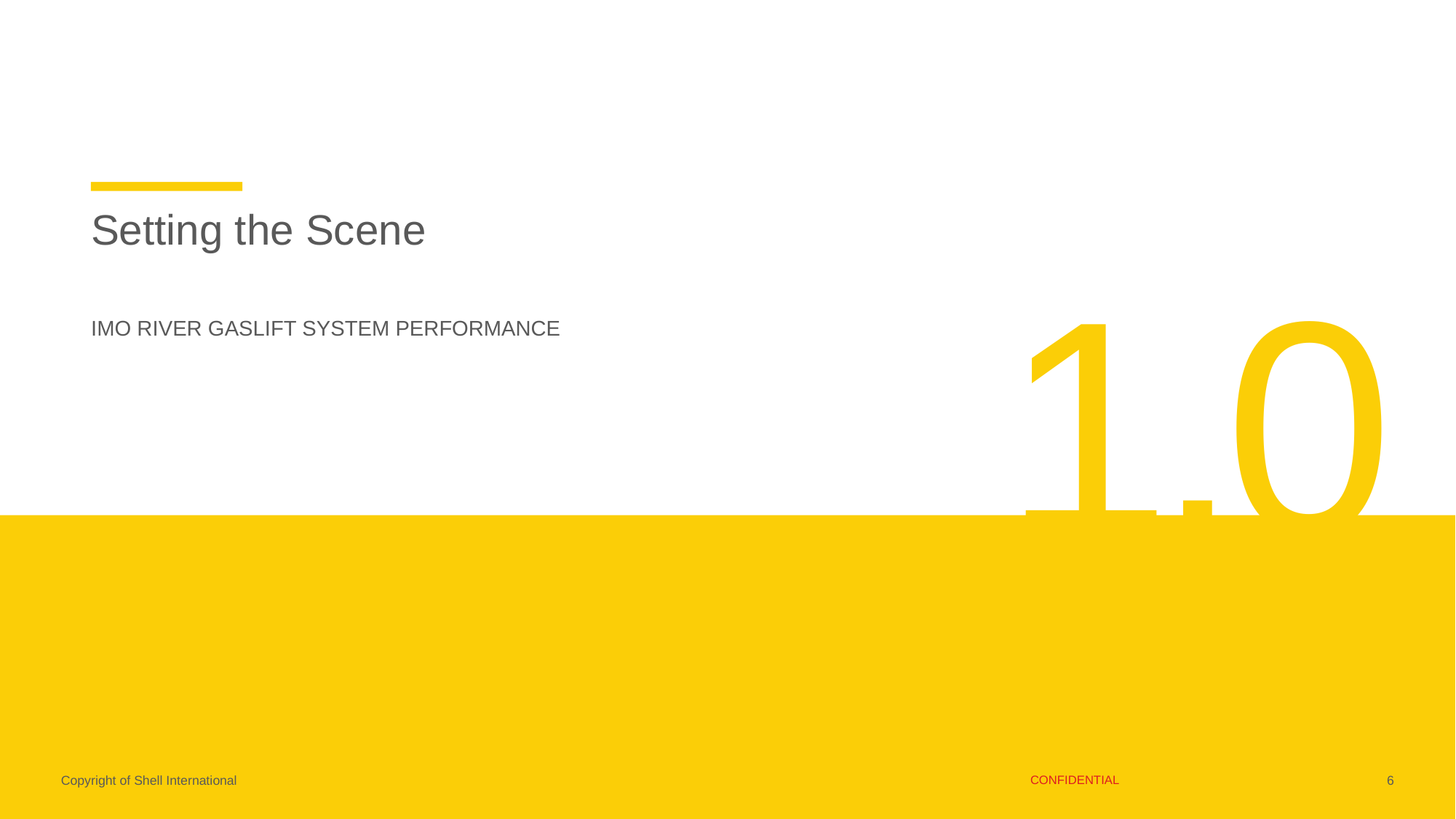

Setting the Scene
1.0
# IMO RIVER GASLIFT SYSTEM PERFORMANCE
6